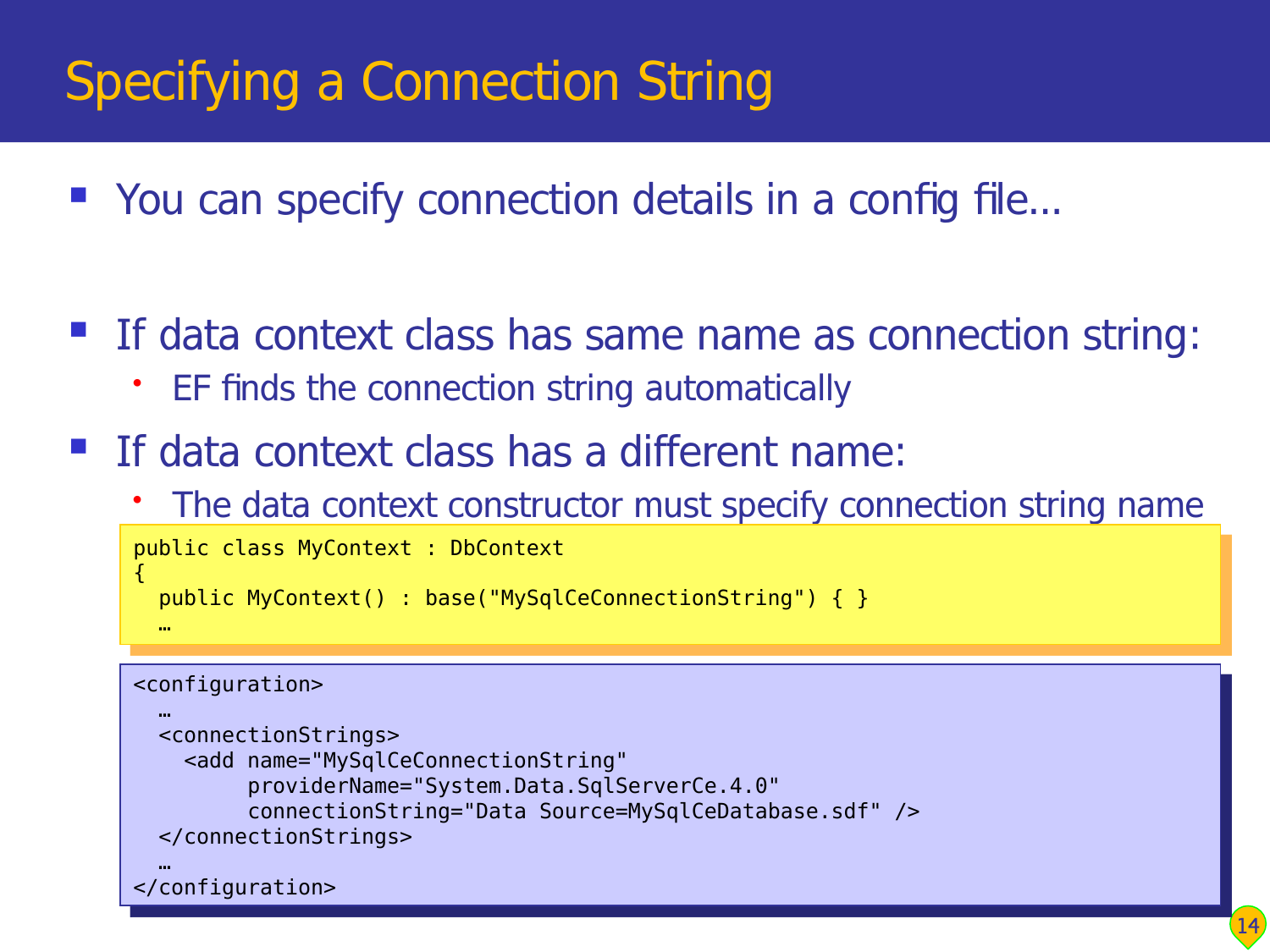

# Specifying a Connection String
You can specify connection details in a config file…

If data context class has same name as connection string:
EF finds the connection string automatically
If data context class has a different name:
The data context constructor must specify connection string name

public class MyContext : DbContext
{
  public MyContext() : base("MySqlCeConnectionString") { }
  …
<configuration>
  …
  <connectionStrings>
    <add name="MySqlCeConnectionString"
         providerName="System.Data.SqlServerCe.4.0"
         connectionString="Data Source=MySqlCeDatabase.sdf" />
  </connectionStrings>
  …
</configuration>
14